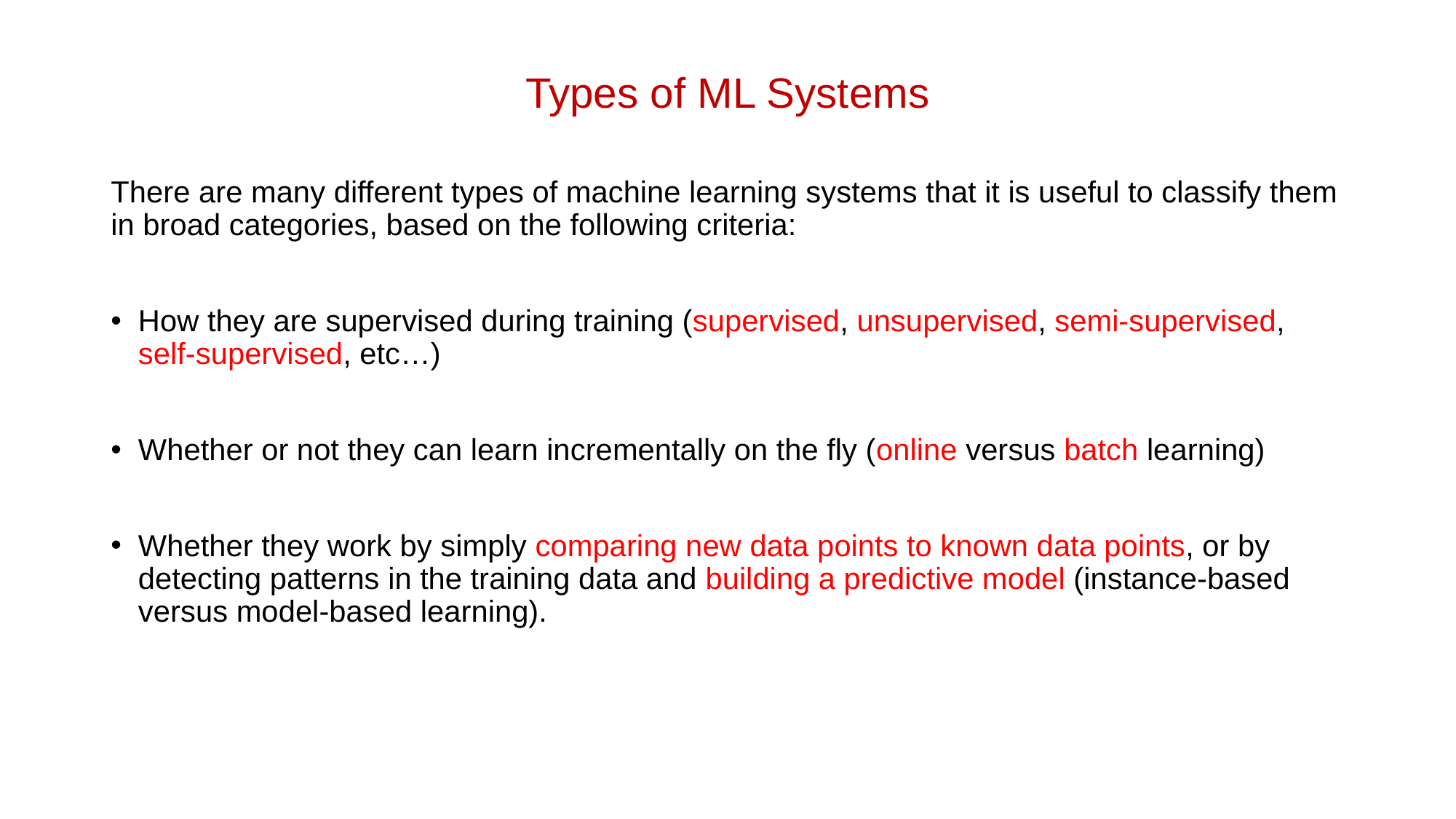

# Types of ML Systems
There are many different types of machine learning systems that it is useful to classify them in broad categories, based on the following criteria:

How they are supervised during training (supervised, unsupervised, semi-supervised, self-supervised, etc…)

Whether or not they can learn incrementally on the fly (online versus batch learning)

Whether they work by simply comparing new data points to known data points, or by detecting patterns in the training data and building a predictive model (instance-based versus model-based learning).